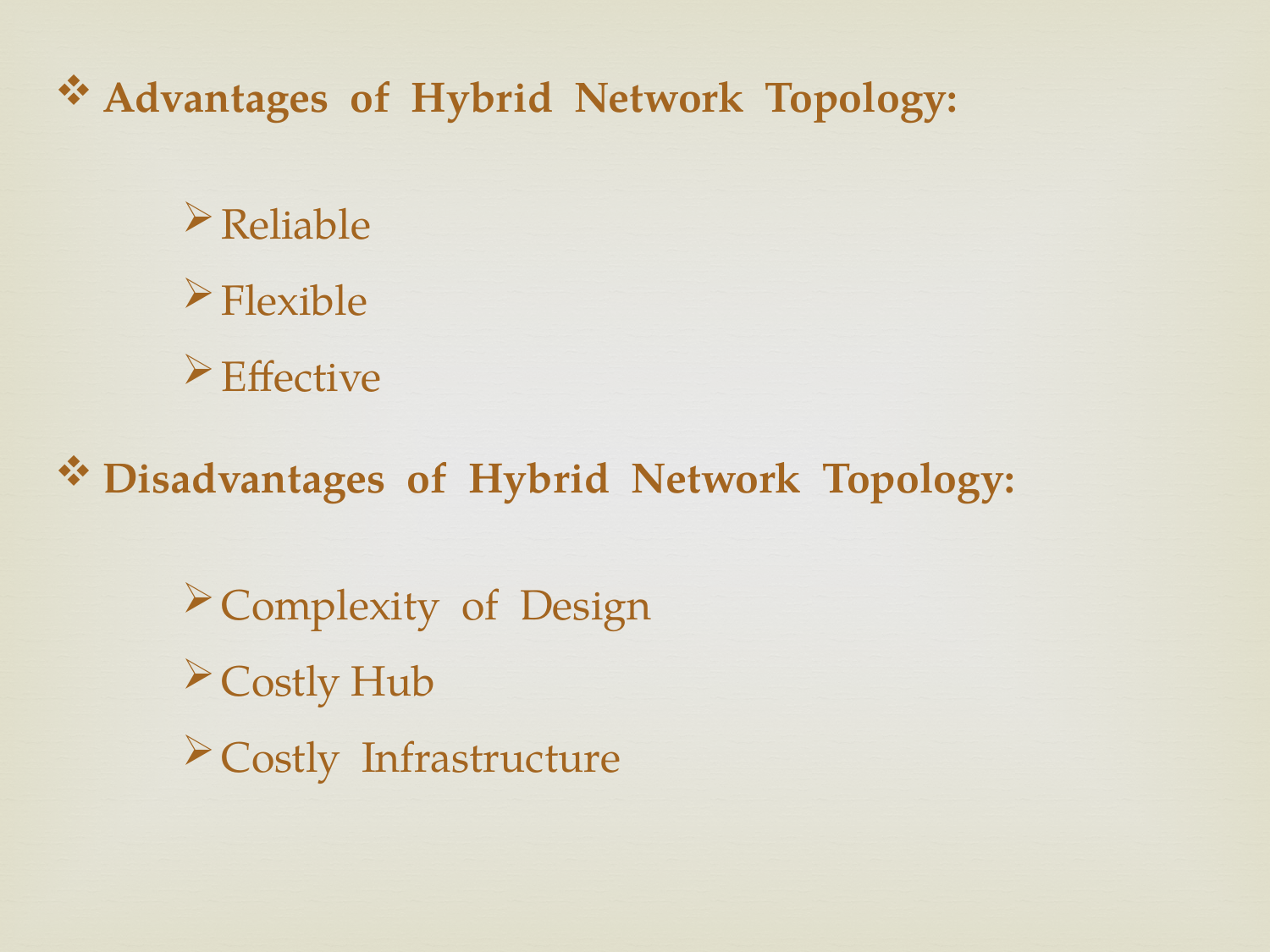

Advantages  of  Hybrid  Network  Topology:

Reliable
Flexible
Effective

Disadvantages  of  Hybrid  Network  Topology:

Complexity  of  Design
Costly Hub
Costly  Infrastructure